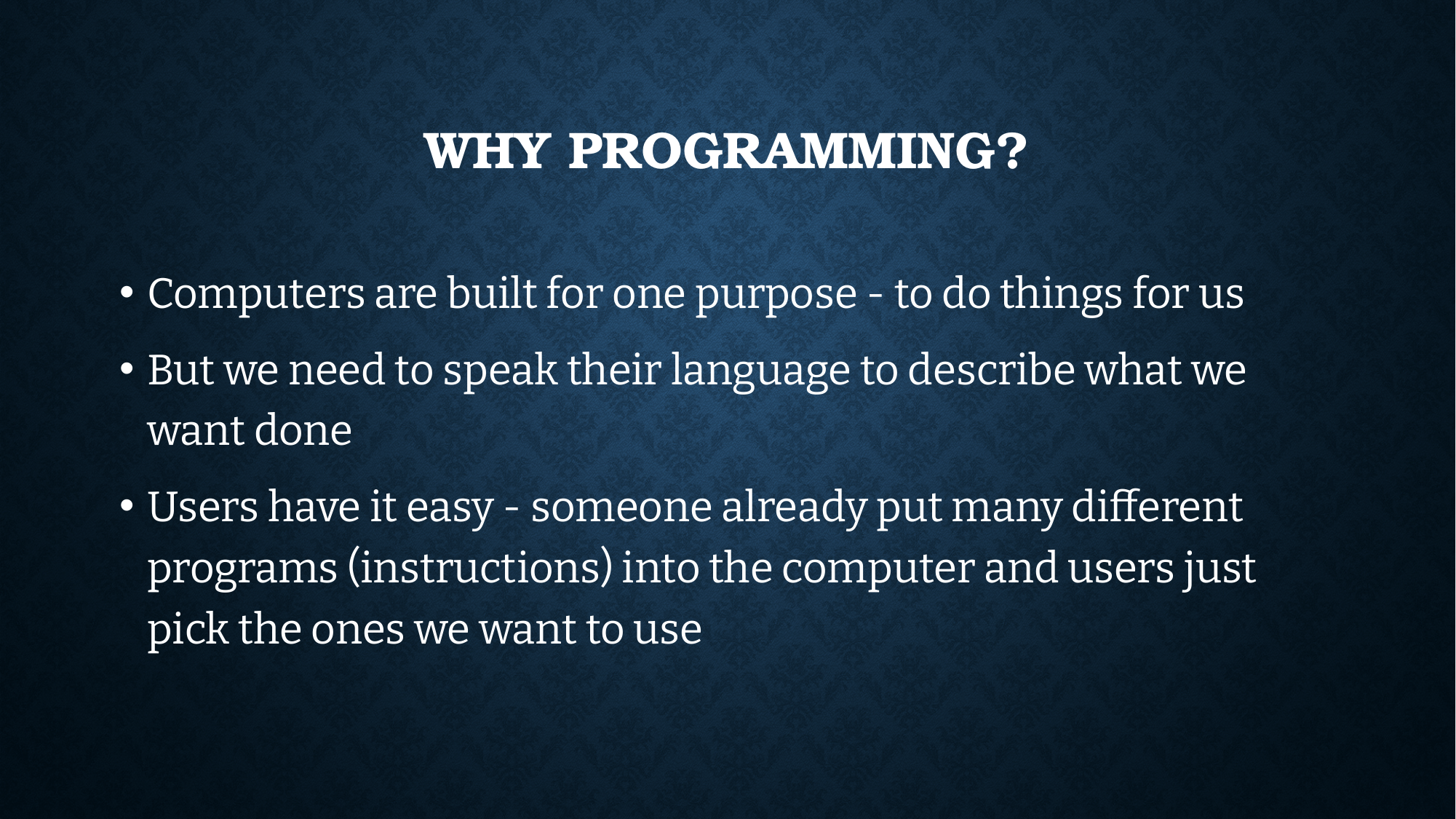

# Why Programming?
Computers are built for one purpose - to do things for us
But we need to speak their language to describe what we want done
Users have it easy - someone already put many different programs (instructions) into the computer and users just pick the ones we want to use